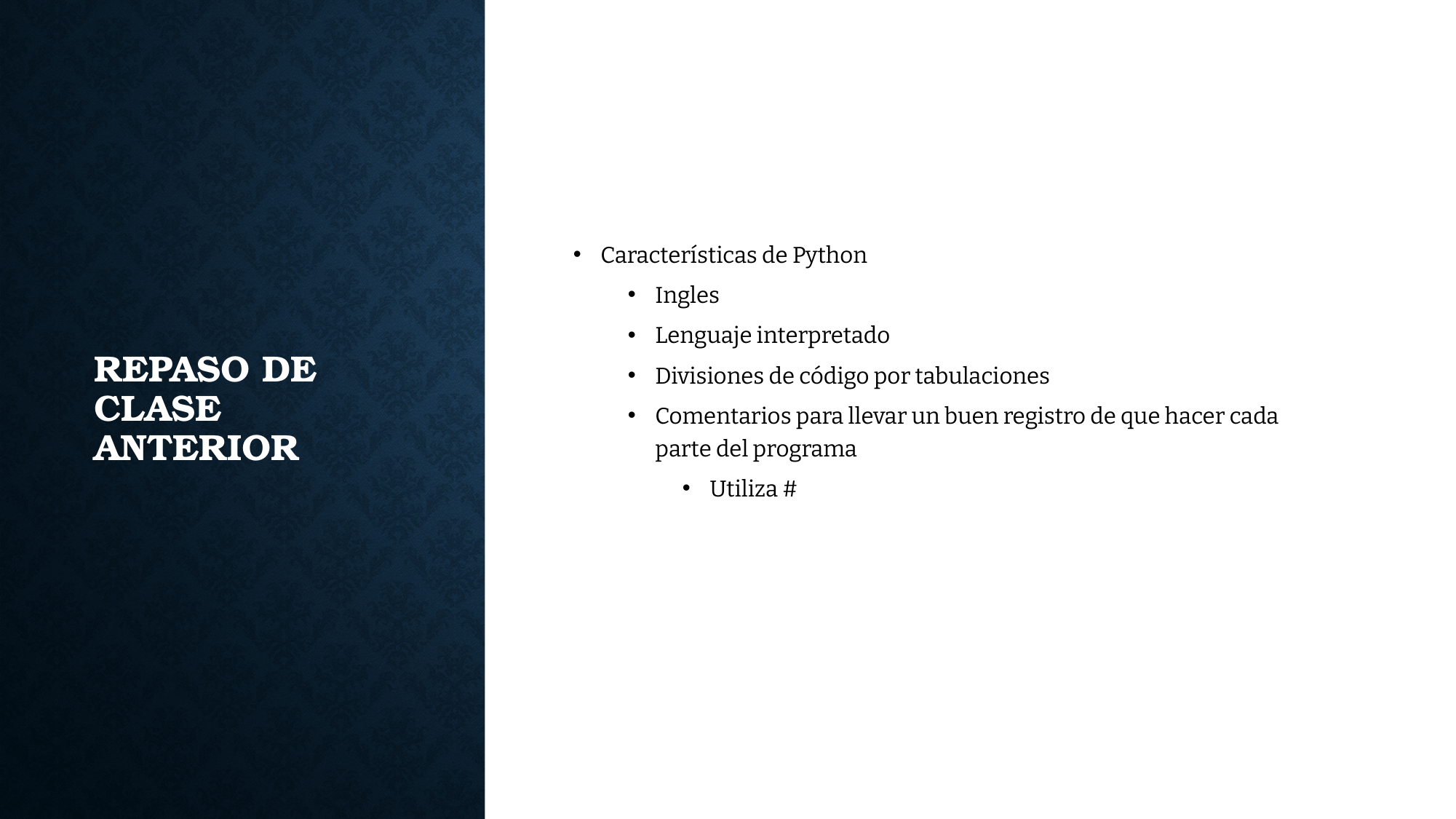

# Repaso de clase anterior
Características de Python
Ingles
Lenguaje interpretado
Divisiones de código por tabulaciones
Comentarios para llevar un buen registro de que hacer cada parte del programa
Utiliza #